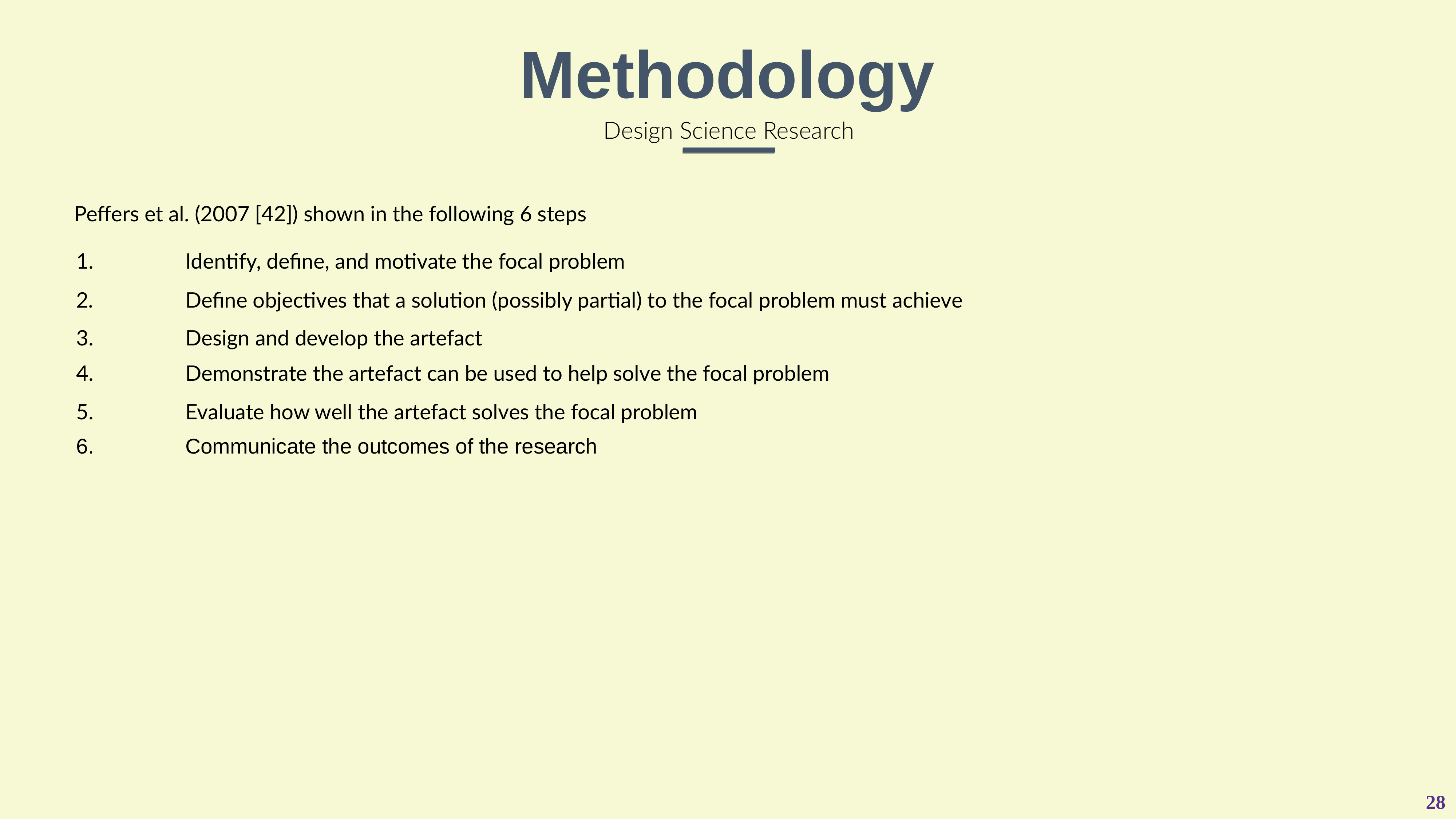

Methodology
Design Science Research

Peffers et al. (2007 [42]) shown in the following 6 steps

1.		Identify, define, and motivate the focal problem
2.		Define objectives that a solution (possibly partial) to the focal problem must achieve
3.		Design and develop the artefact
4.		Demonstrate the artefact can be used to help solve the focal problem
5.		Evaluate how well the artefact solves the focal problem
6.		Communicate the outcomes of the research